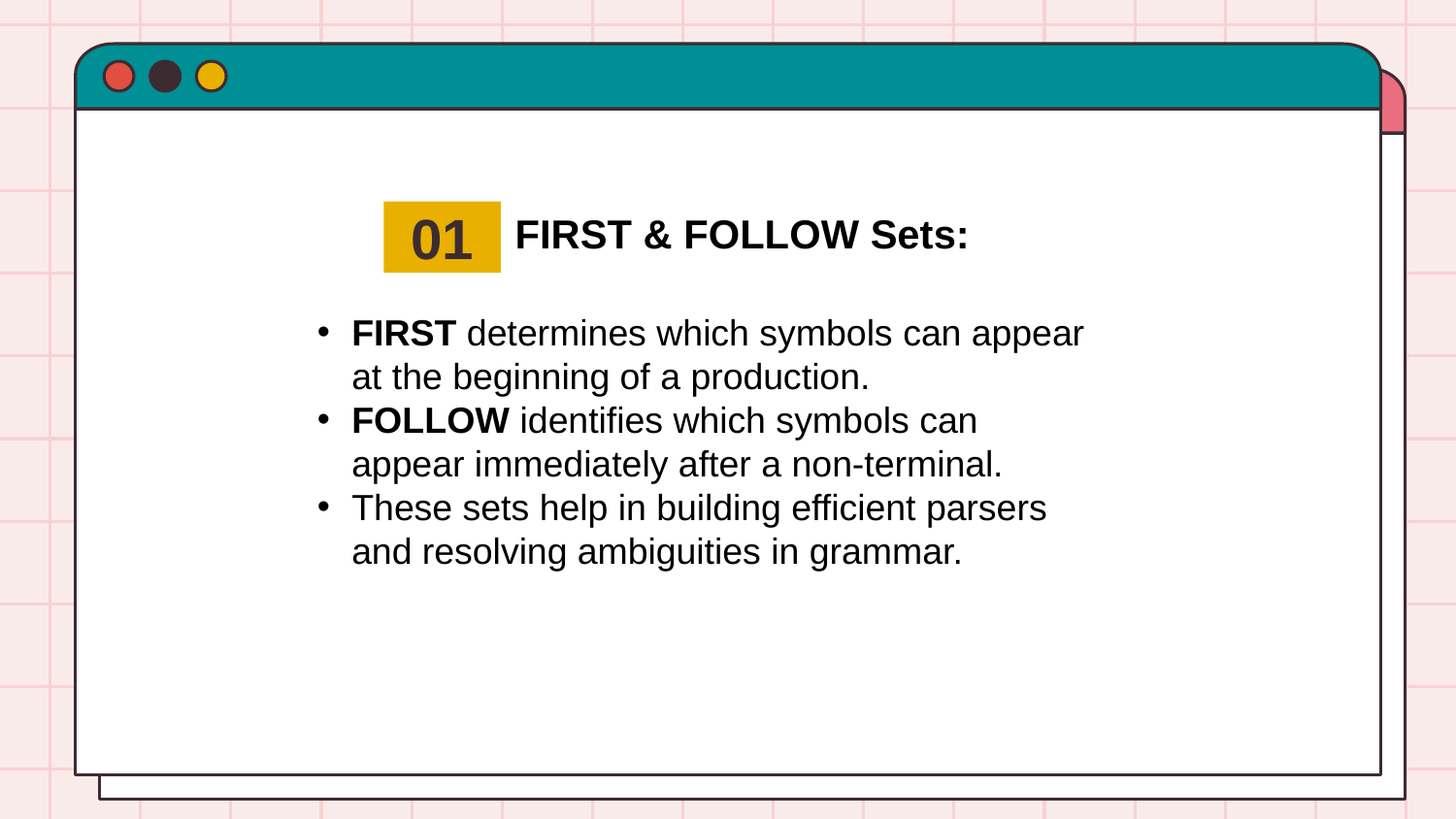

# 01
FIRST & FOLLOW Sets:

FIRST determines which symbols can appear at the beginning of a production.
FOLLOW identifies which symbols can appear immediately after a non-terminal.
These sets help in building efficient parsers and resolving ambiguities in grammar.